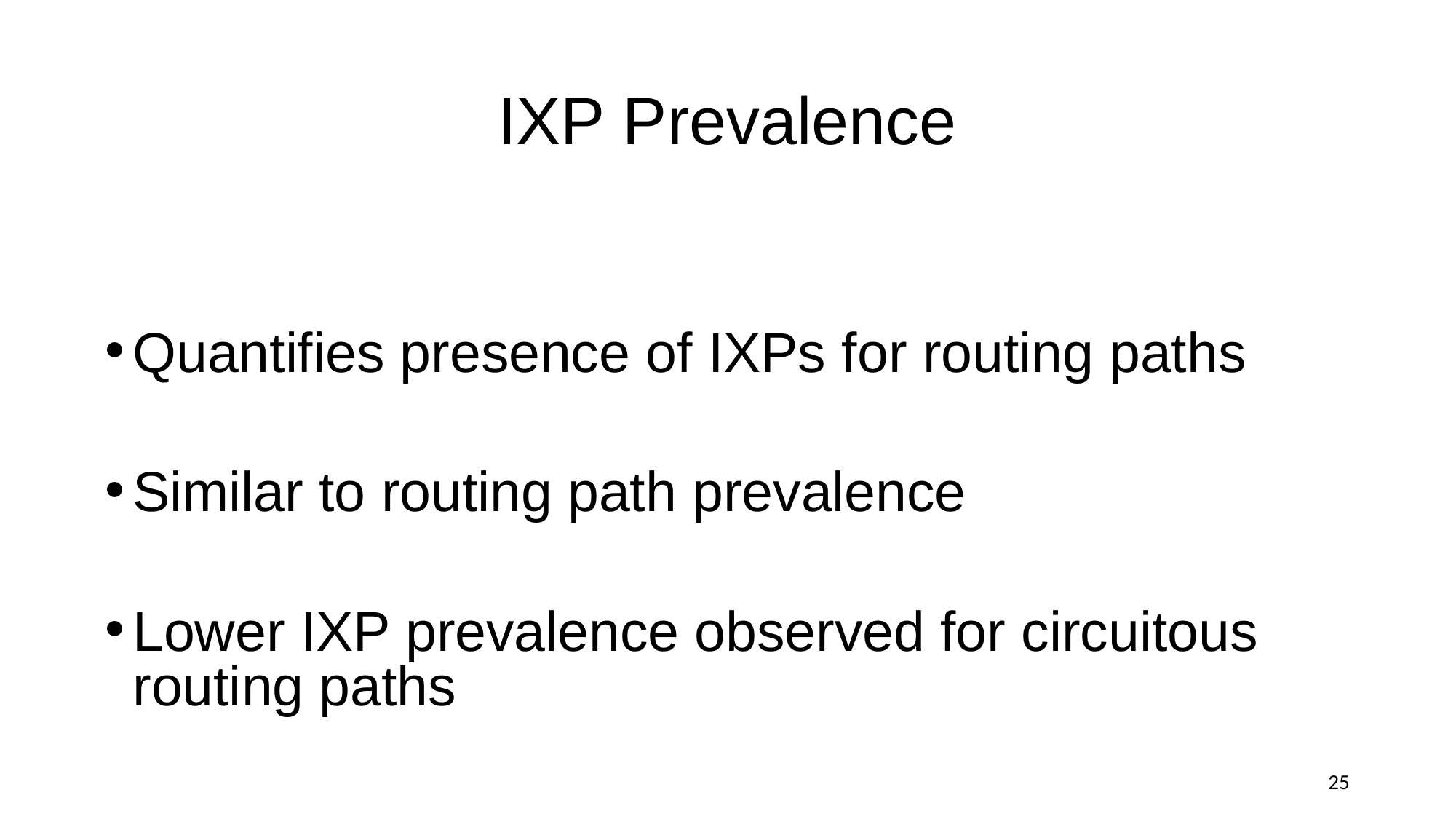

# IXP Prevalence

Quantifies presence of IXPs for routing paths

Similar to routing path prevalence

Lower IXP prevalence observed for circuitous routing paths
25